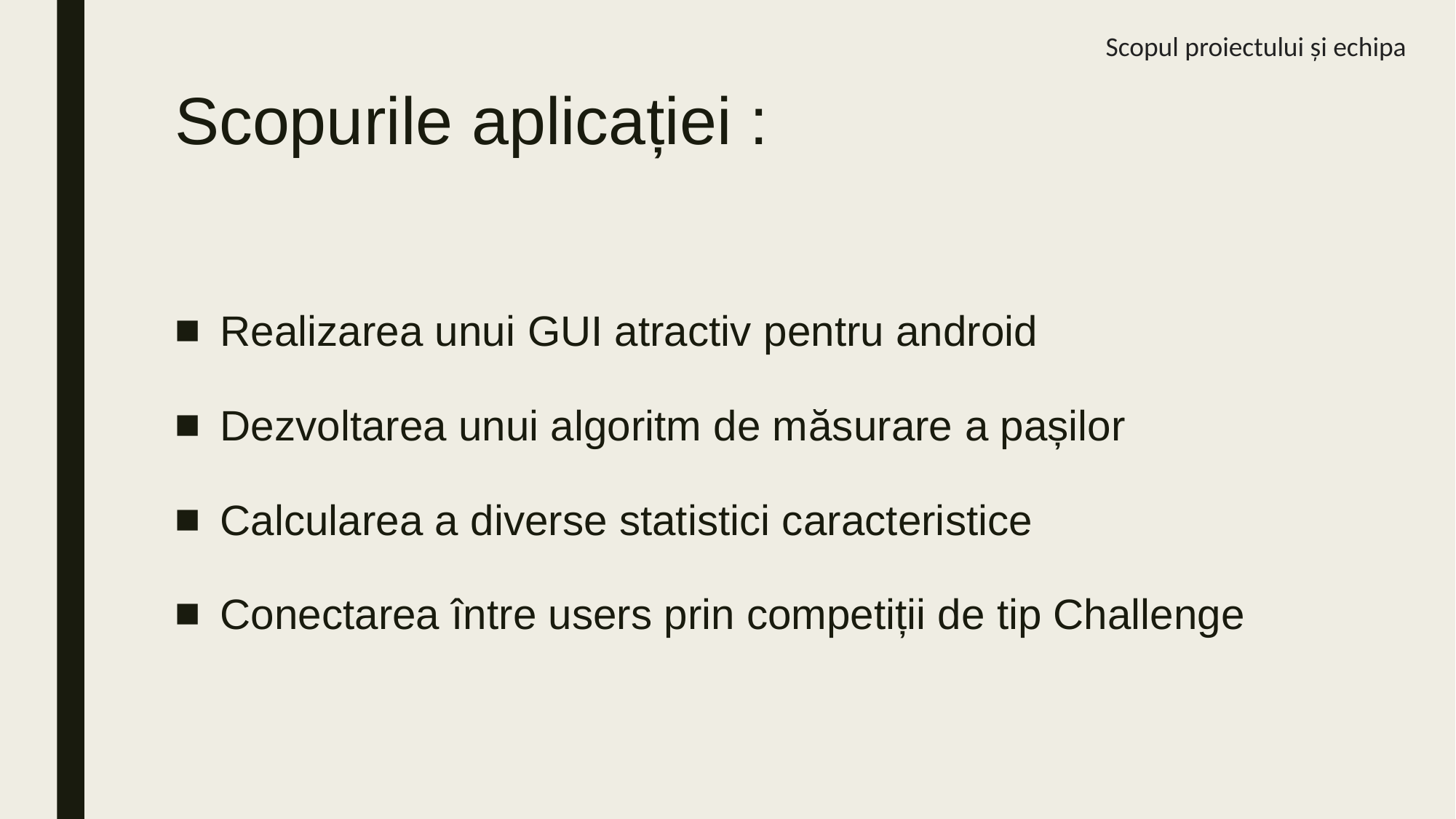

Scopul proiectului și echipa
# Scopurile aplicației :
Realizarea unui GUI atractiv pentru android
Dezvoltarea unui algoritm de măsurare a pașilor
Calcularea a diverse statistici caracteristice
Conectarea între users prin competiții de tip Challenge